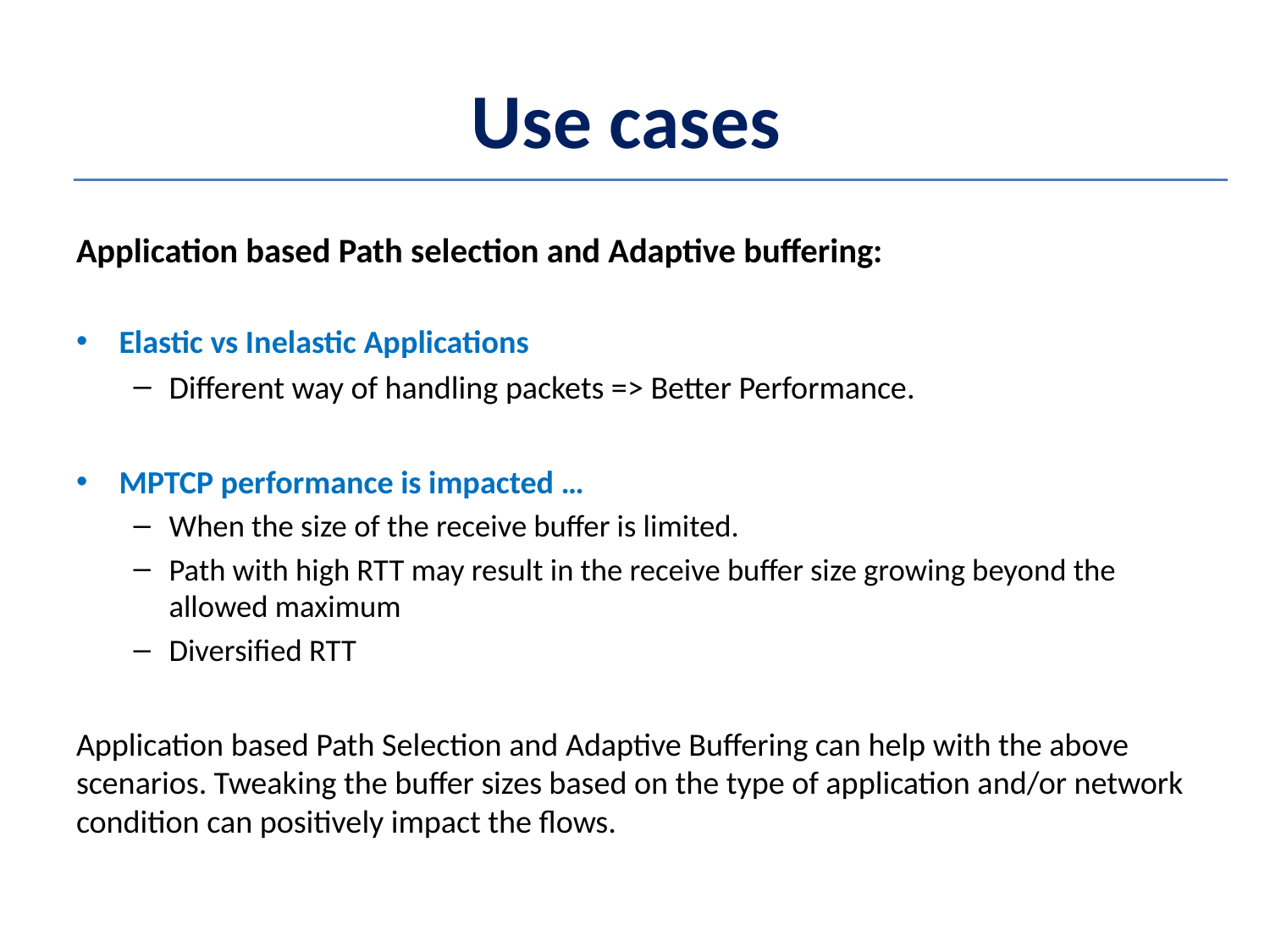

# Use cases
Application based Path selection and Adaptive buffering:

Elastic vs Inelastic Applications
Different way of handling packets => Better Performance.

MPTCP performance is impacted …
When the size of the receive buffer is limited.
Path with high RTT may result in the receive buffer size growing beyond the allowed maximum
Diversified RTT

Application based Path Selection and Adaptive Buffering can help with the above scenarios. Tweaking the buffer sizes based on the type of application and/or network condition can positively impact the flows.